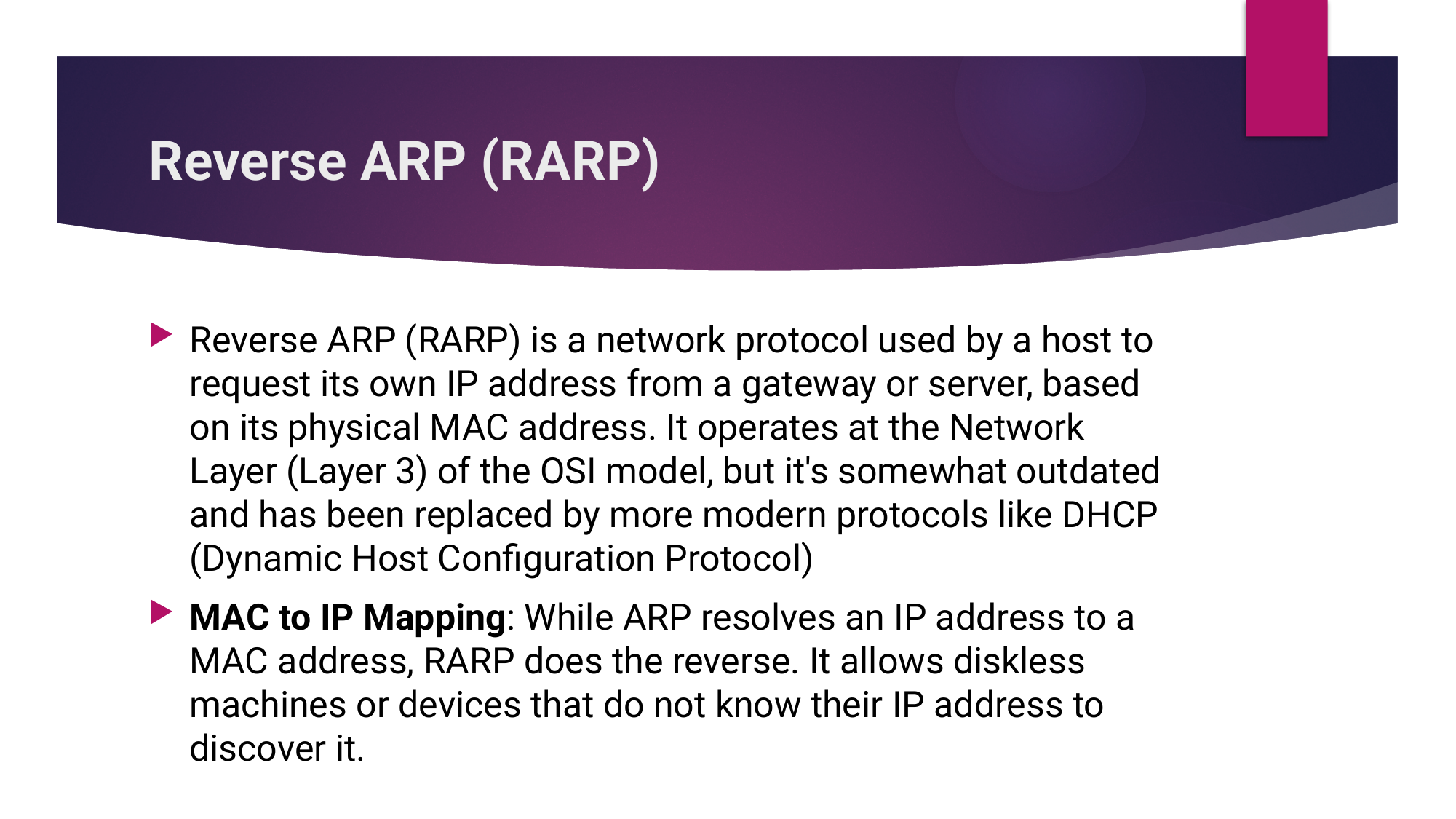

# Reverse ARP (RARP)
Reverse ARP (RARP) is a network protocol used by a host to request its own IP address from a gateway or server, based on its physical MAC address. It operates at the Network Layer (Layer 3) of the OSI model, but it's somewhat outdated and has been replaced by more modern protocols like DHCP (Dynamic Host Configuration Protocol)
MAC to IP Mapping: While ARP resolves an IP address to a MAC address, RARP does the reverse. It allows diskless machines or devices that do not know their IP address to discover it.